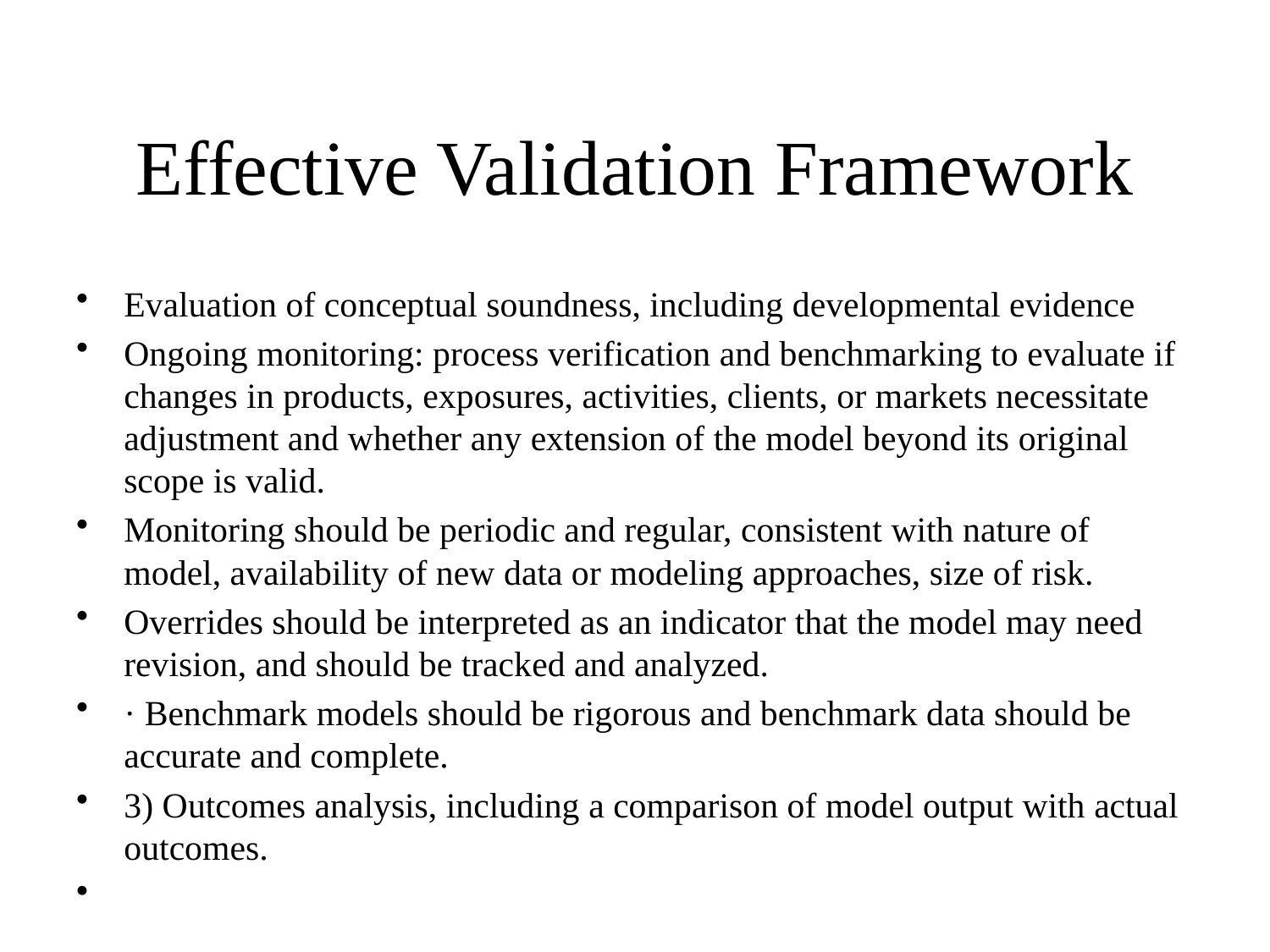

# Effective Validation Framework
Evaluation of conceptual soundness, including developmental evidence
Ongoing monitoring: process verification and benchmarking to evaluate if changes in products, exposures, activities, clients, or markets necessitate adjustment and whether any extension of the model beyond its original scope is valid.
Monitoring should be periodic and regular, consistent with nature of model, availability of new data or modeling approaches, size of risk.
Overrides should be interpreted as an indicator that the model may need revision, and should be tracked and analyzed.
· Benchmark models should be rigorous and benchmark data should be accurate and complete.
3) Outcomes analysis, including a comparison of model output with actual outcomes.